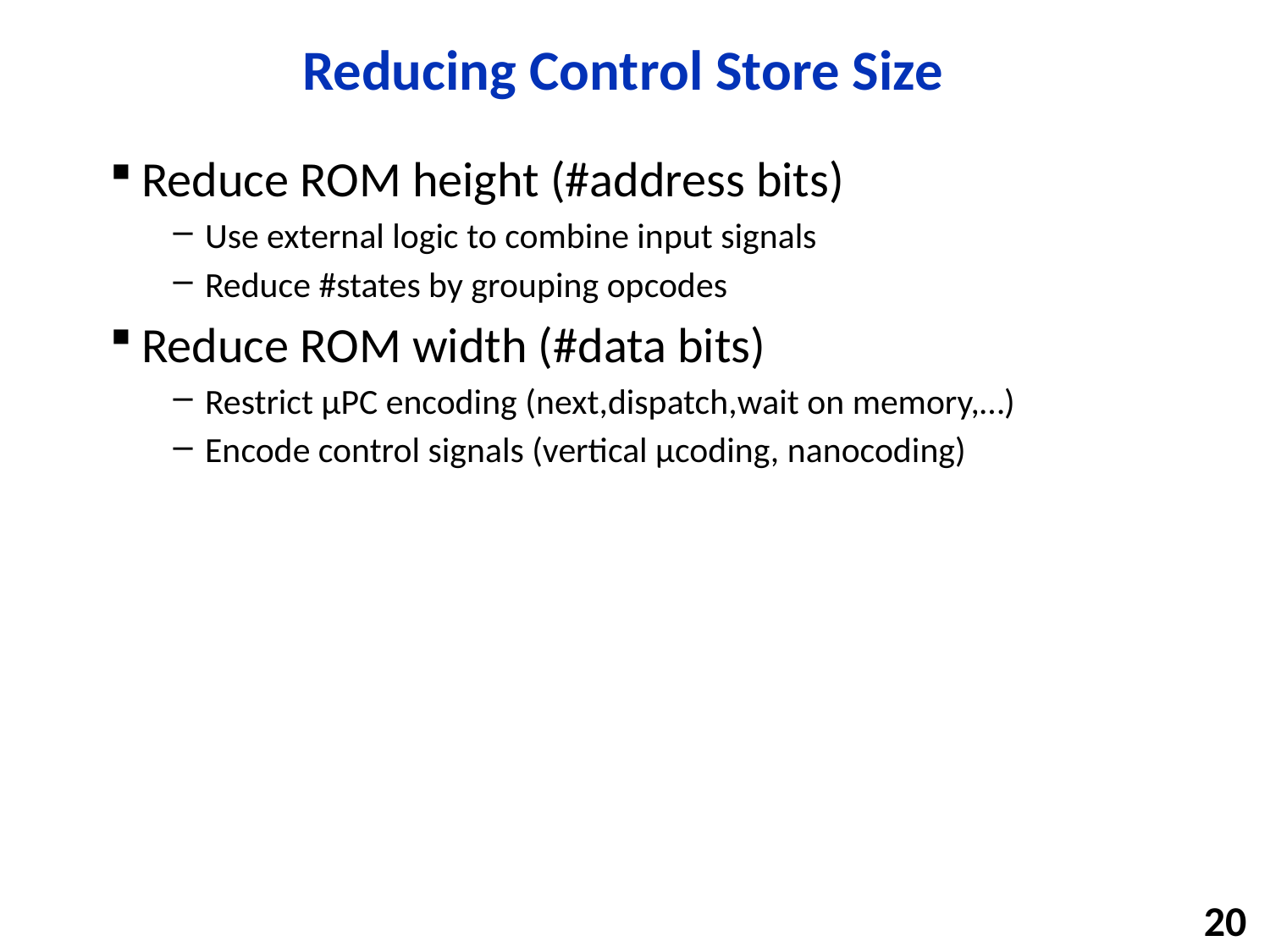

# Reducing Control Store Size
Reduce ROM height (#address bits)
Use external logic to combine input signals
Reduce #states by grouping opcodes
Reduce ROM width (#data bits)
Restrict µPC encoding (next,dispatch,wait on memory,…)
Encode control signals (vertical µcoding, nanocoding)
20